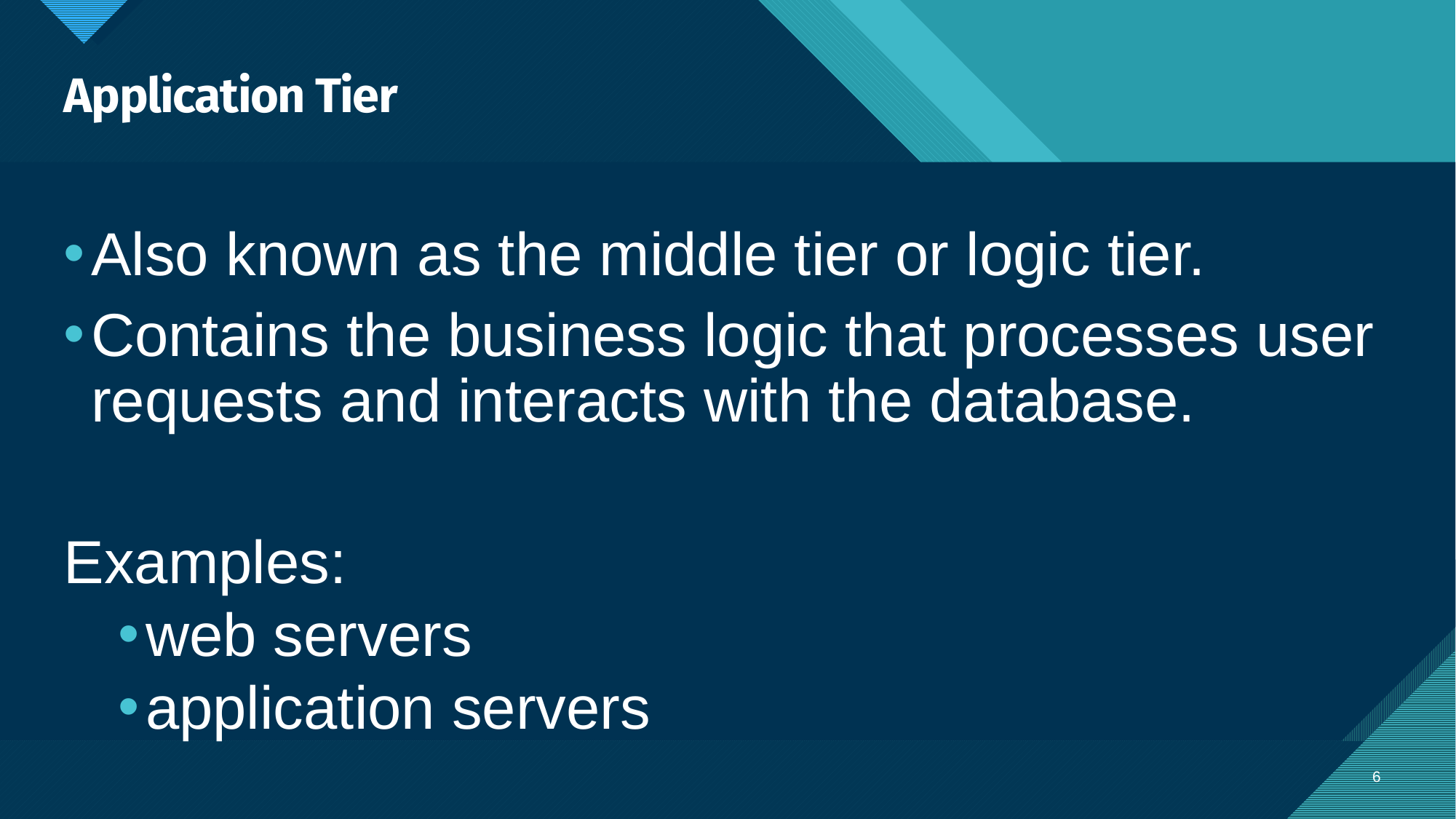

# Application Tier
Also known as the middle tier or logic tier.
Contains the business logic that processes user requests and interacts with the database.

Examples:
web servers
application servers
6